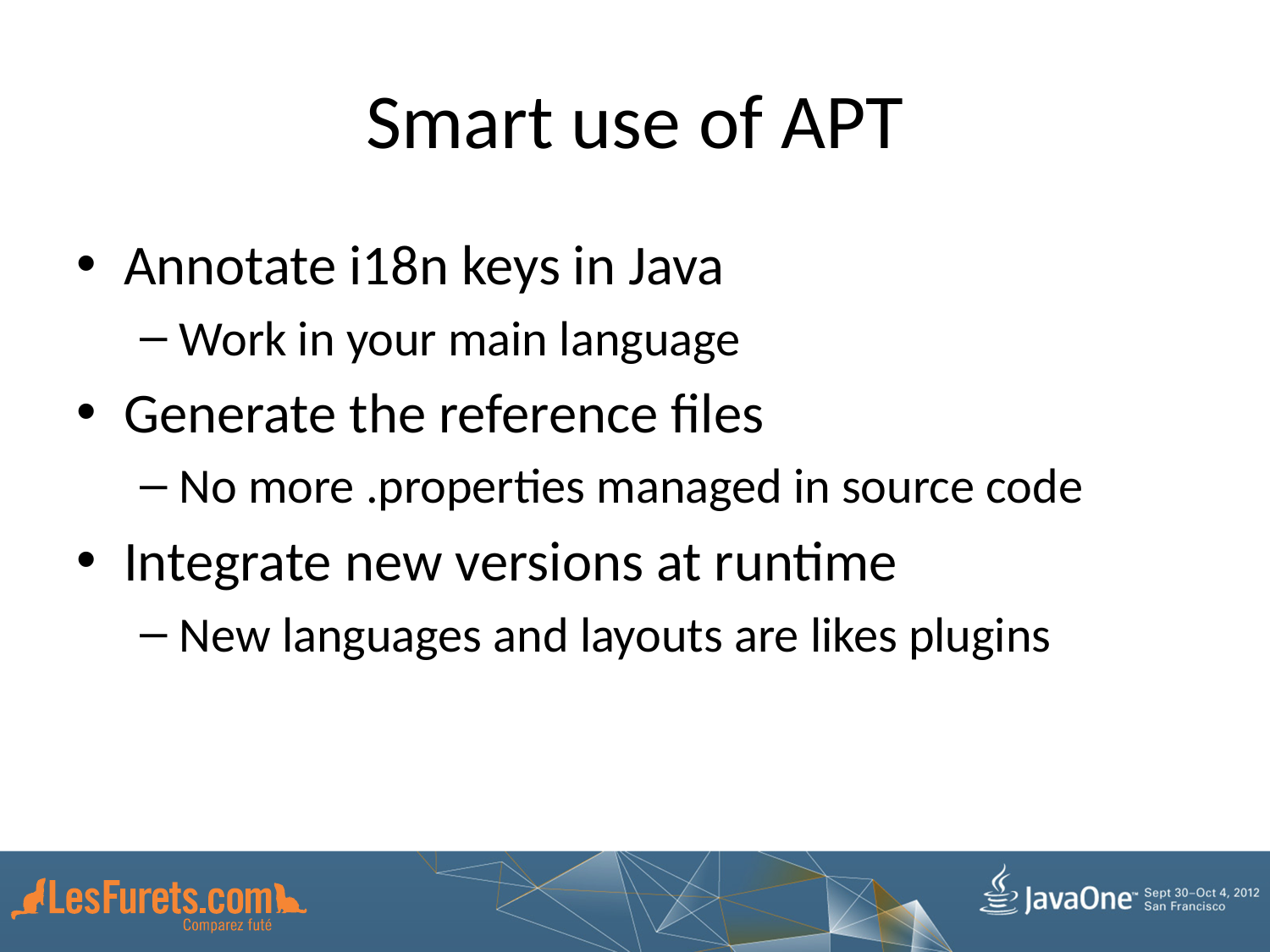

# Smart use of APT
Annotate i18n keys in Java
Work in your main language
Generate the reference files
No more .properties managed in source code
Integrate new versions at runtime
New languages and layouts are likes plugins